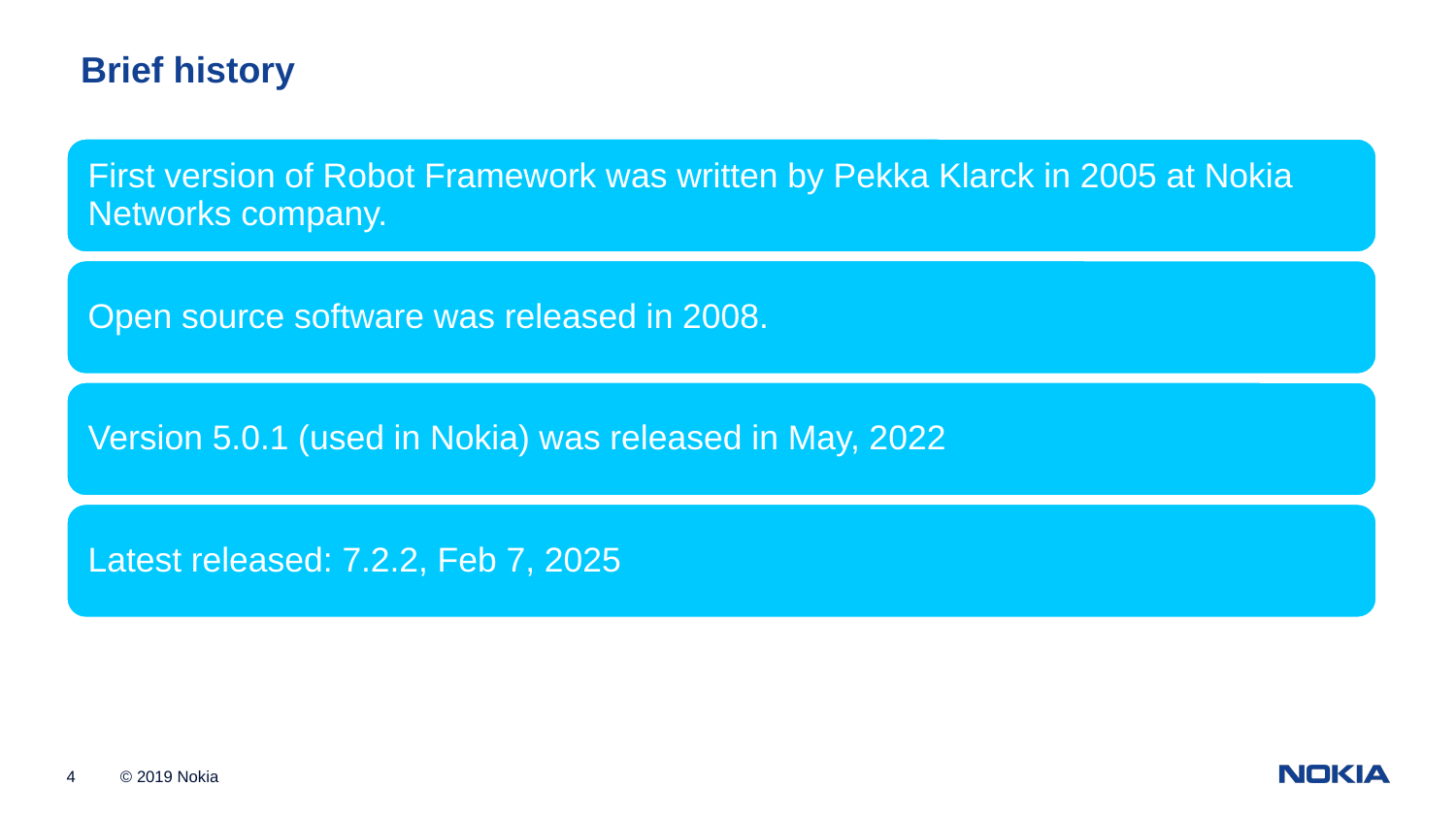

#
Brief history
First version of Robot Framework was written by Pekka Klarck in 2005 at Nokia Networks company.
Open source software was released in 2008.
Version 5.0.1 (used in Nokia) was released in May, 2022
Latest released: 7.2.2, Feb 7, 2025